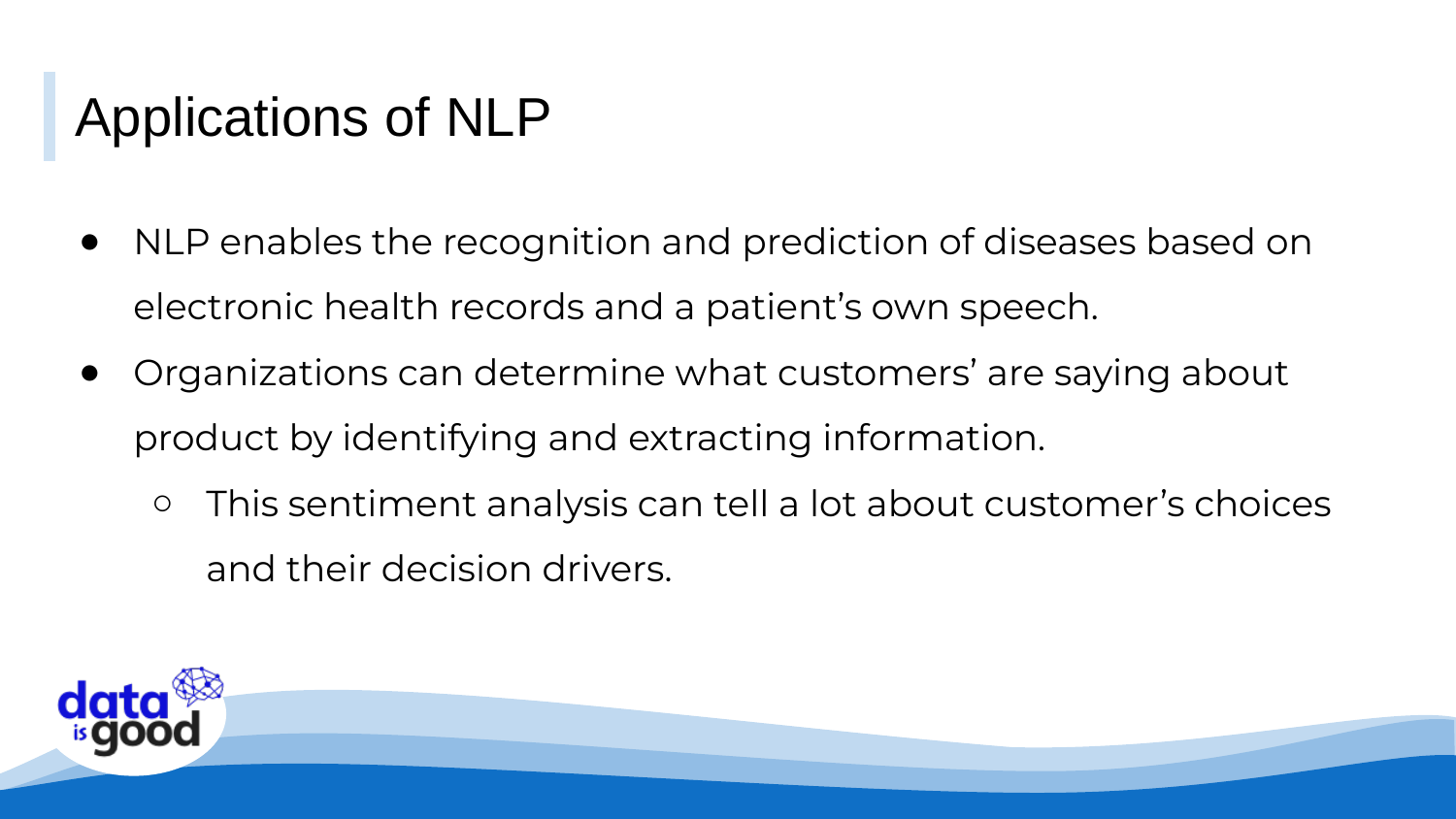

# Applications of NLP
NLP enables the recognition and prediction of diseases based on electronic health records and a patient’s own speech.
Organizations can determine what customers’ are saying about  product by identifying and extracting information.
This sentiment analysis can tell a lot about customer’s choices and their decision drivers.